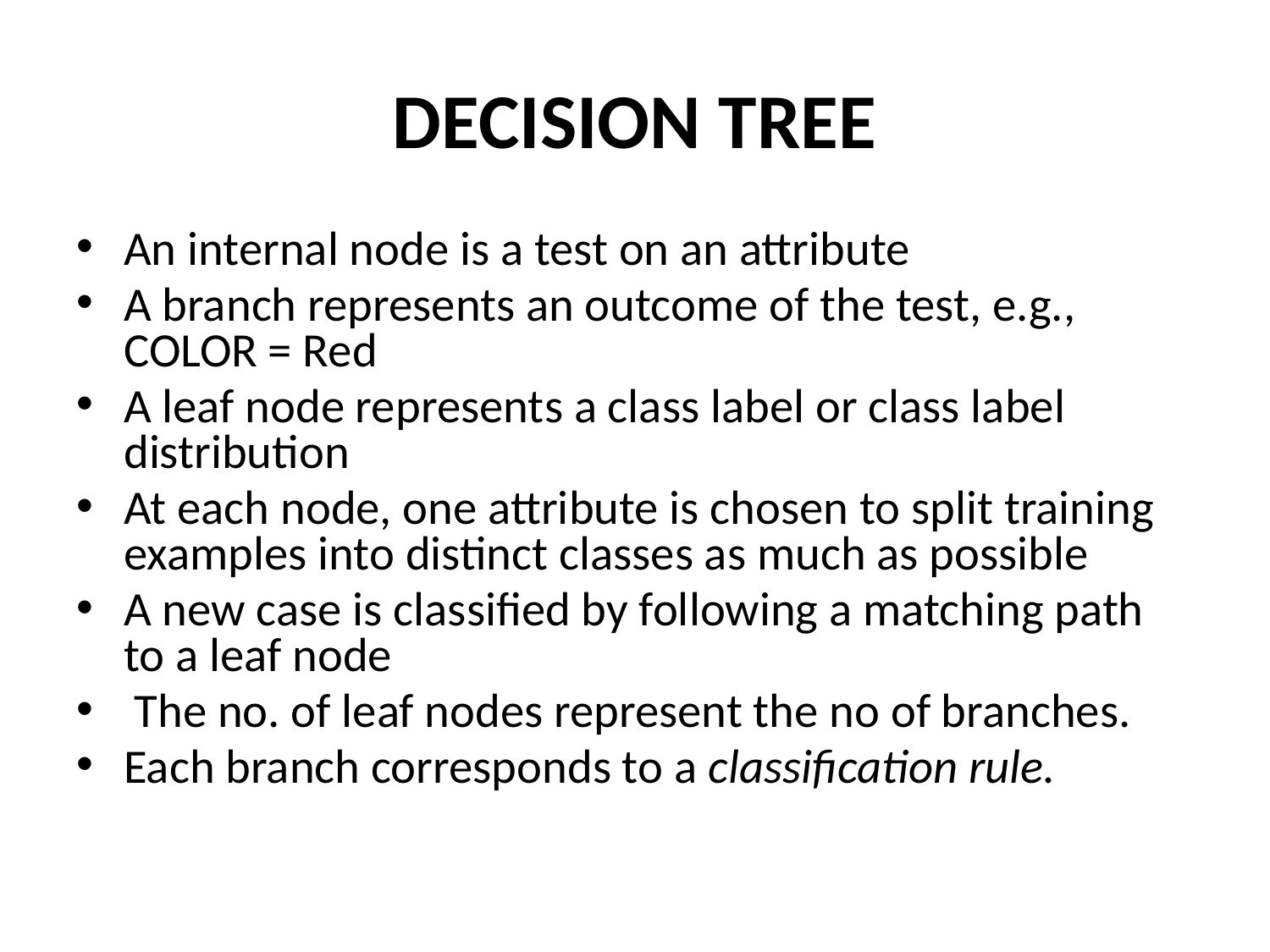

# DECISION TREE
An internal node is a test on an attribute
A branch represents an outcome of the test, e.g., COLOR = Red
A leaf node represents a class label or class label distribution
At each node, one attribute is chosen to split training examples into distinct classes as much as possible
A new case is classified by following a matching path to a leaf node
 The no. of leaf nodes represent the no of branches.
Each branch corresponds to a classification rule.